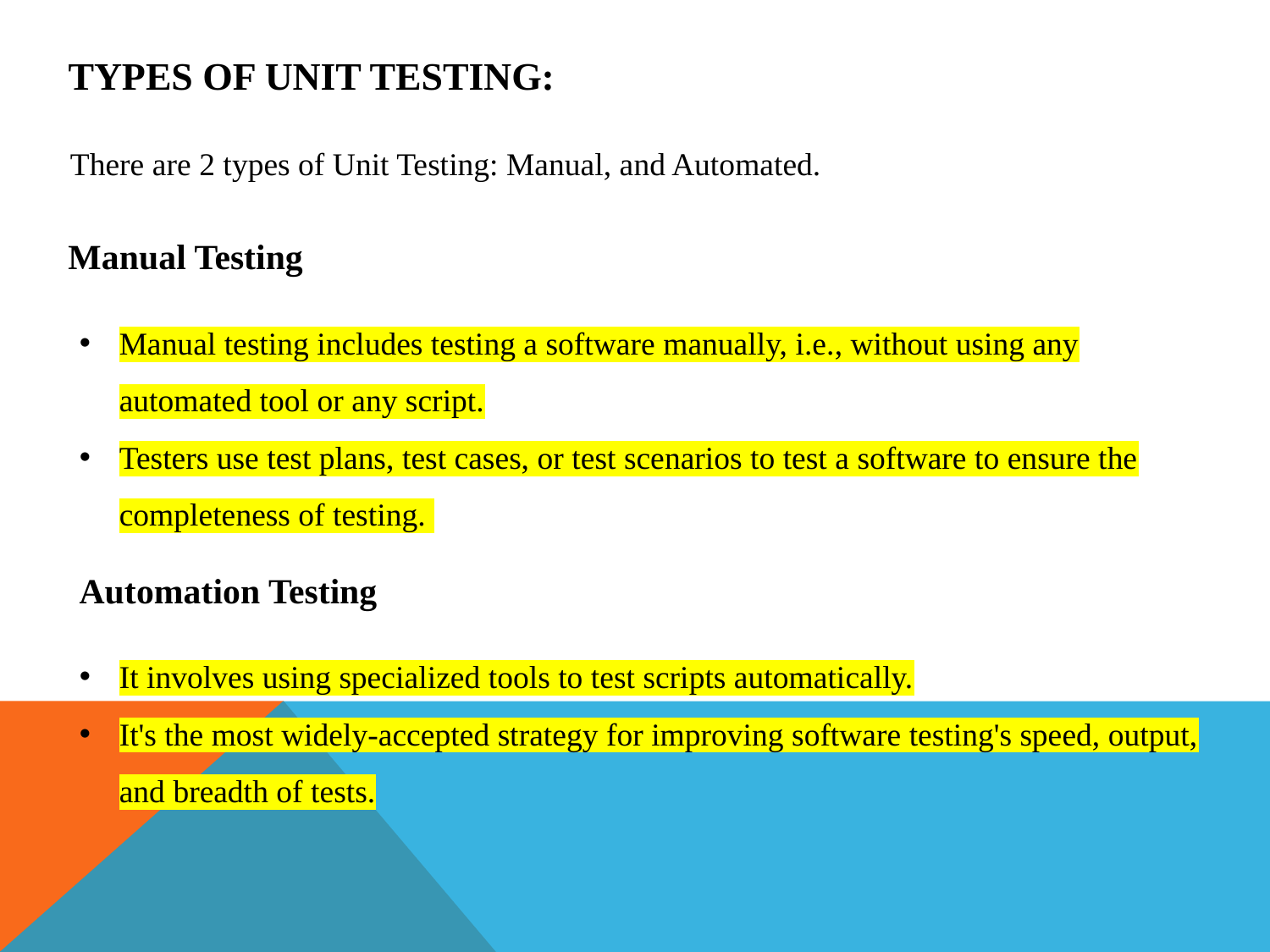

Types of Unit Testing:
There are 2 types of Unit Testing: Manual, and Automated.
Manual Testing
Manual testing includes testing a software manually, i.e., without using any automated tool or any script.
Testers use test plans, test cases, or test scenarios to test a software to ensure the completeness of testing.
Automation Testing
It involves using specialized tools to test scripts automatically.
It's the most widely-accepted strategy for improving software testing's speed, output, and breadth of tests.